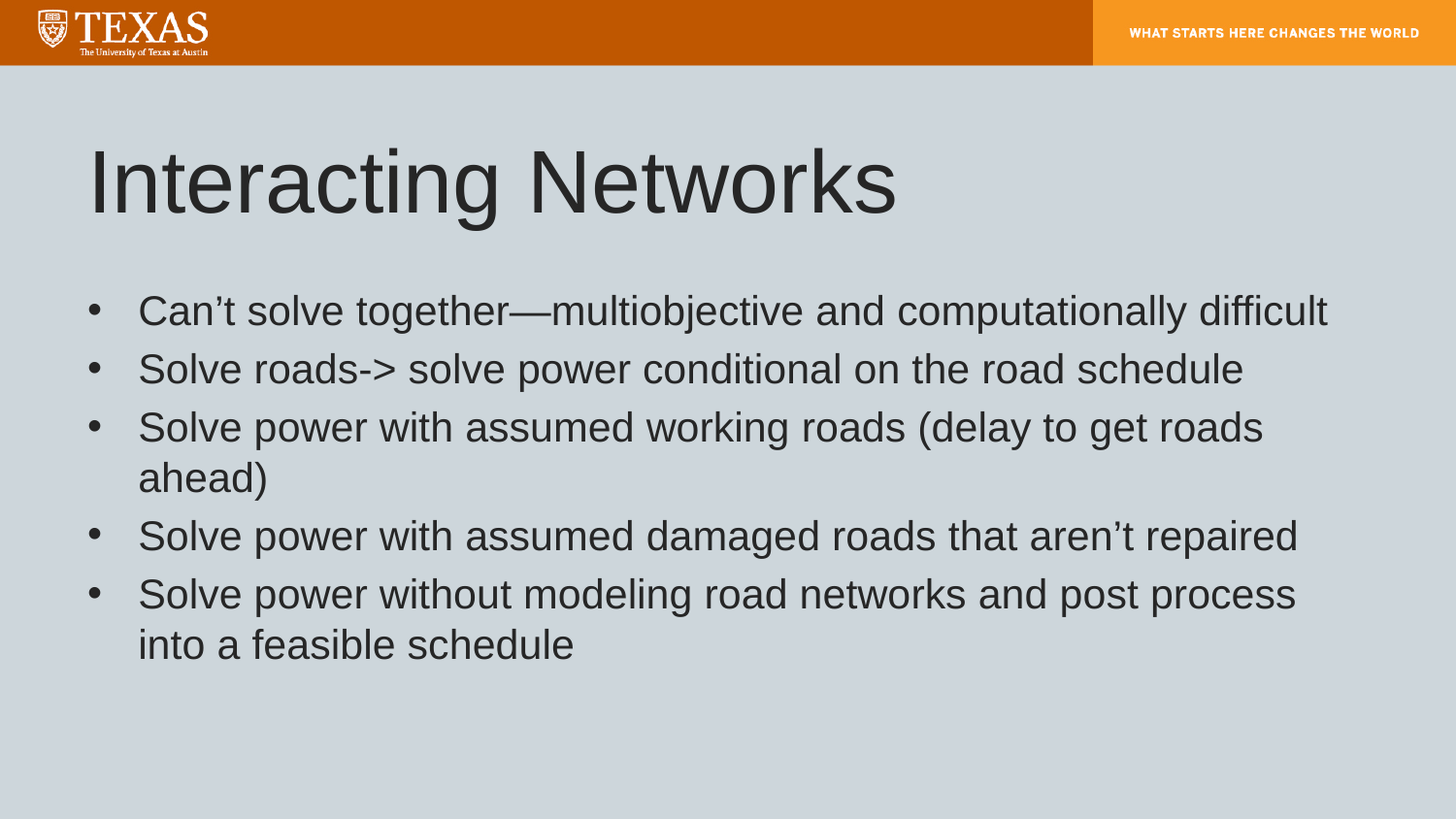

# Interacting Networks
Can’t solve together—multiobjective and computationally difficult
Solve roads-> solve power conditional on the road schedule
Solve power with assumed working roads (delay to get roads ahead)
Solve power with assumed damaged roads that aren’t repaired
Solve power without modeling road networks and post process into a feasible schedule